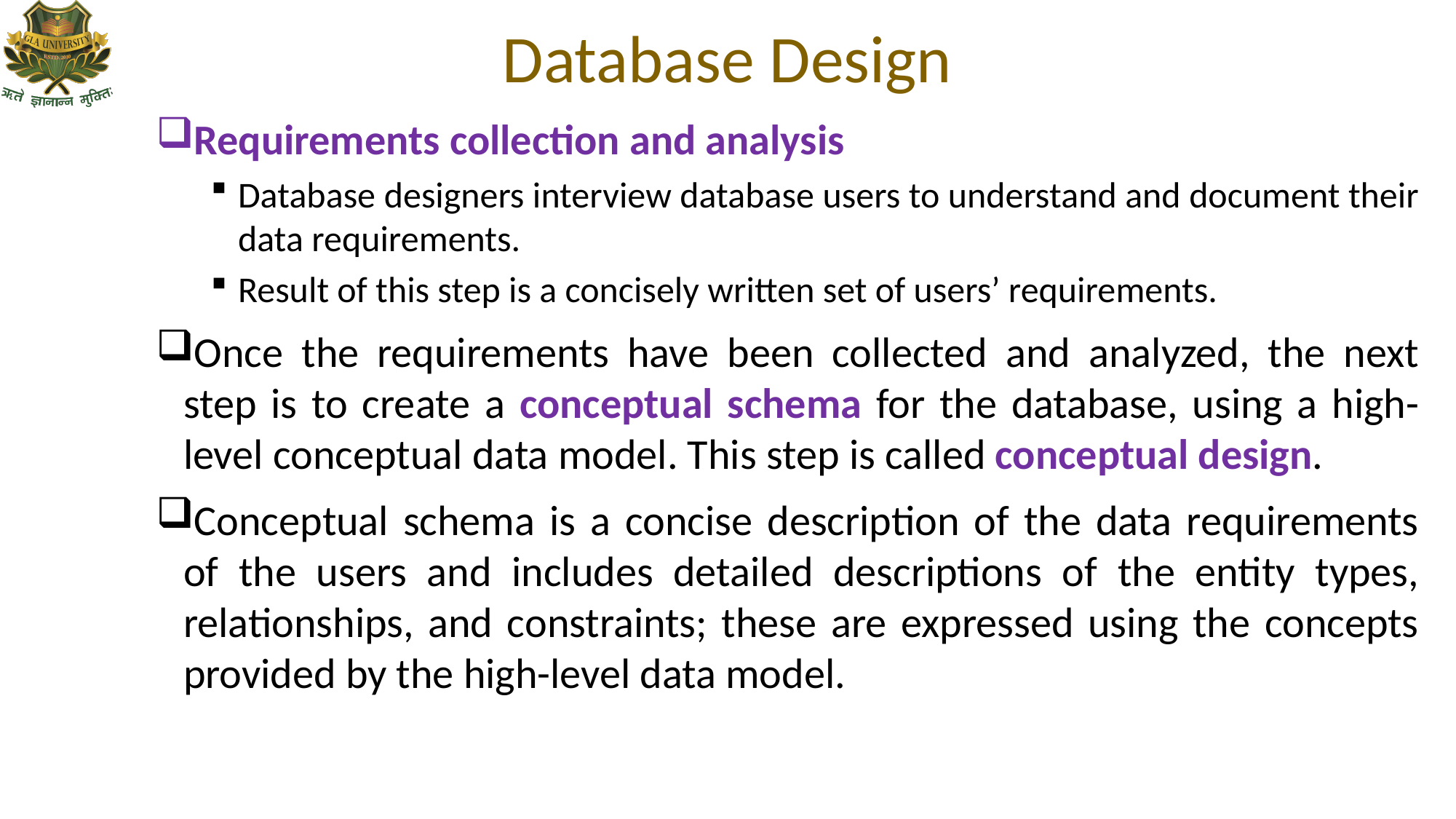

# Database Design
Requirements collection and analysis
Database designers interview database users to understand and document their data requirements.
Result of this step is a concisely written set of users’ requirements.
Once the requirements have been collected and analyzed, the next step is to create a conceptual schema for the database, using a high-level conceptual data model. This step is called conceptual design.
Conceptual schema is a concise description of the data requirements of the users and includes detailed descriptions of the entity types, relationships, and constraints; these are expressed using the concepts provided by the high-level data model.